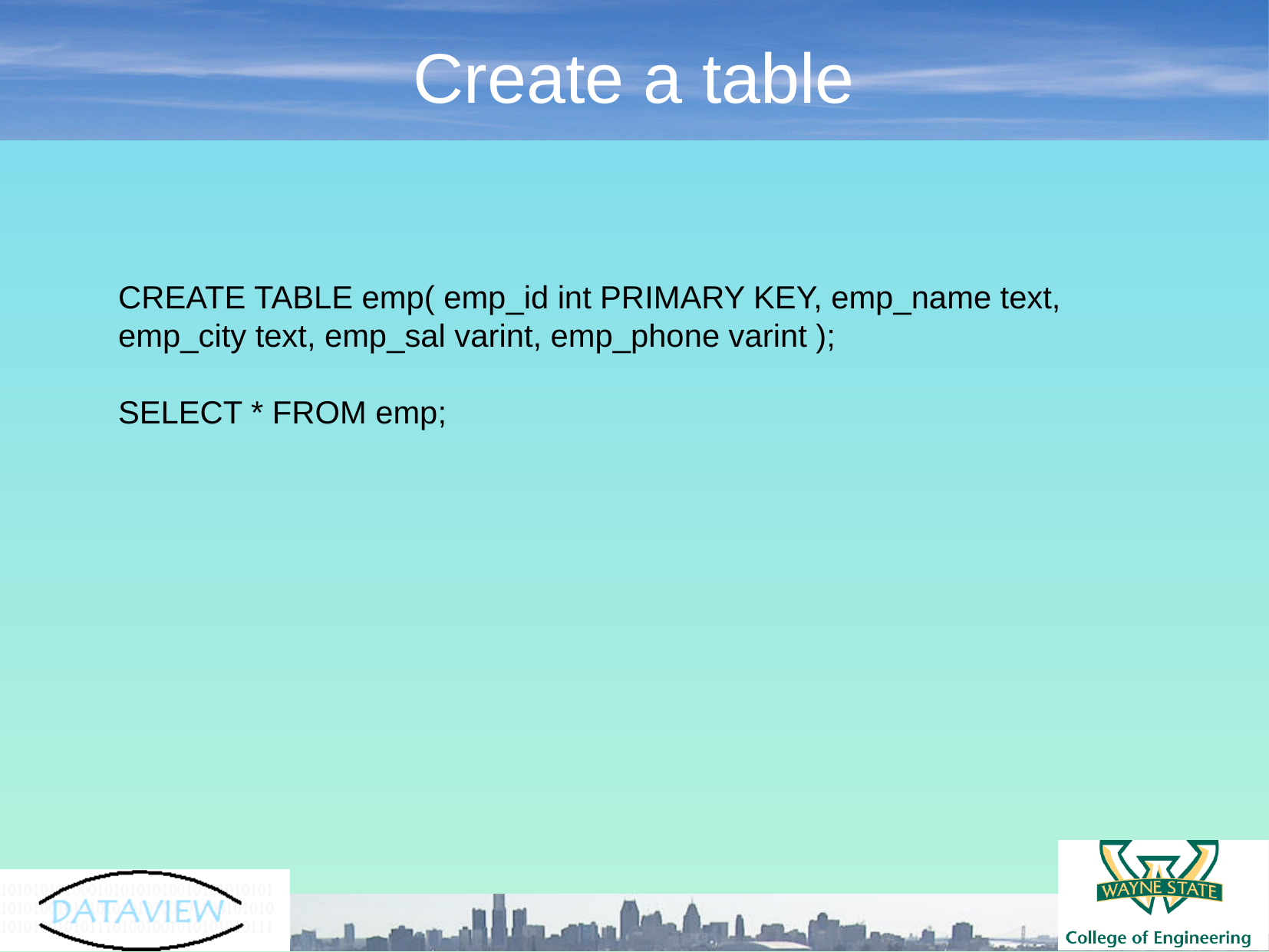

Create a table

CREATE TABLE emp( emp_id int PRIMARY KEY, emp_name text,
emp_city text, emp_sal varint, emp_phone varint );

SELECT * FROM emp;